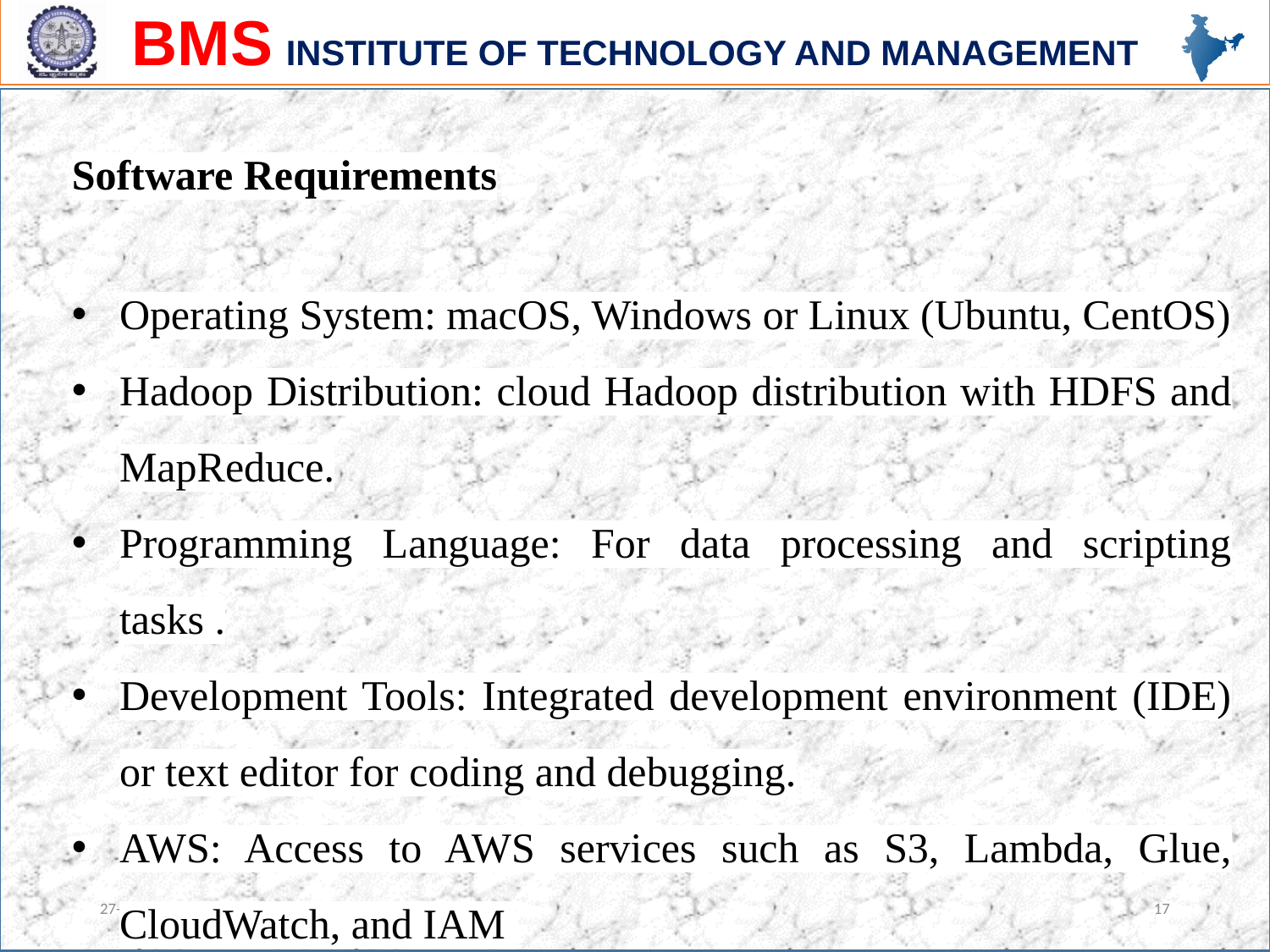

Software Requirements

Operating System: macOS, Windows or Linux (Ubuntu, CentOS)
Hadoop Distribution: cloud Hadoop distribution with HDFS and MapReduce.
Programming Language: For data processing and scripting tasks .
Development Tools: Integrated development environment (IDE) or text editor for coding and debugging.
AWS: Access to AWS services such as S3, Lambda, Glue, CloudWatch, and IAM
27-06-2024
17